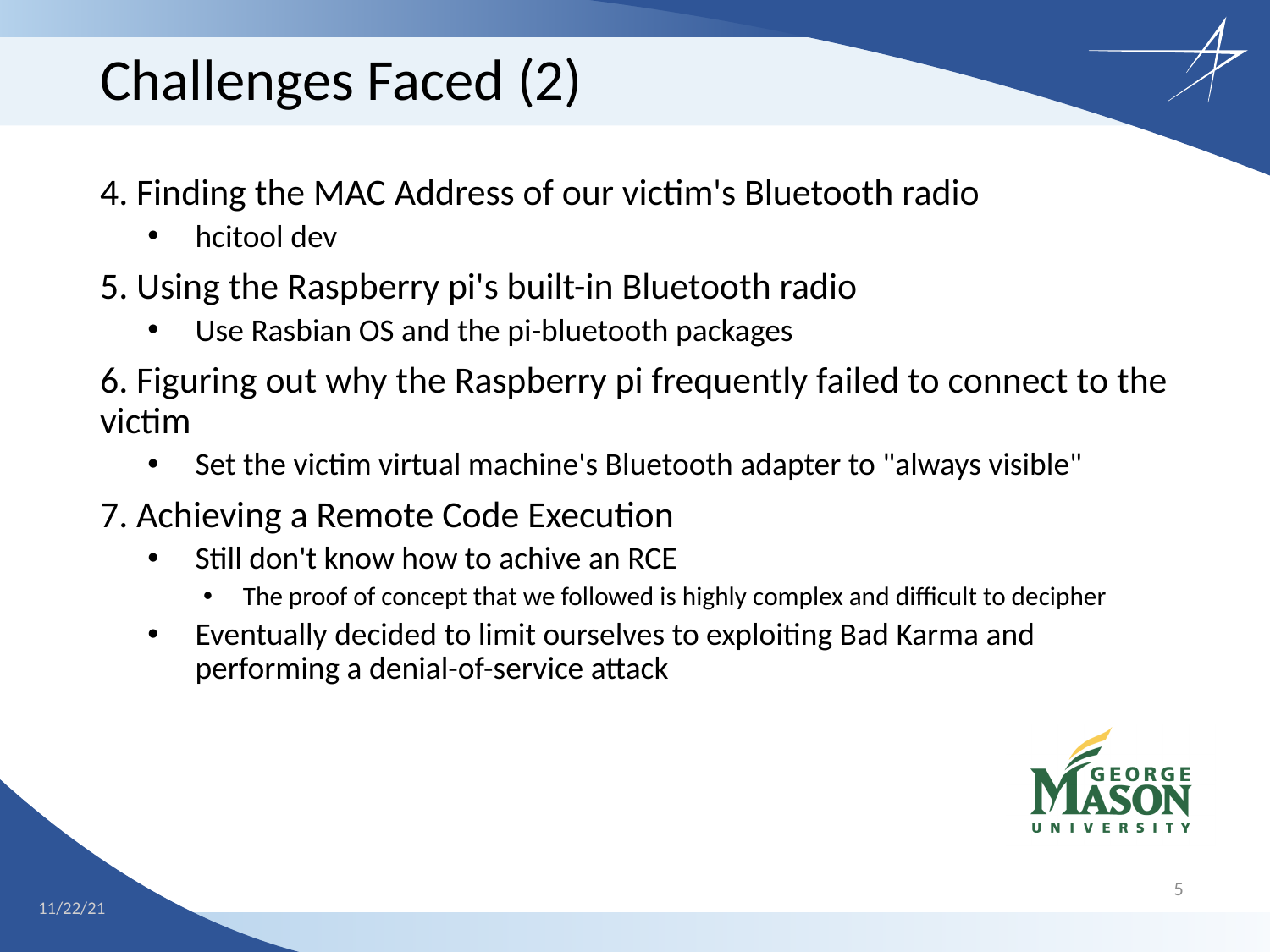

# Challenges Faced (2)
4. Finding the MAC Address of our victim's Bluetooth radio
hcitool dev
5. Using the Raspberry pi's built-in Bluetooth radio
Use Rasbian OS and the pi-bluetooth packages
6. Figuring out why the Raspberry pi frequently failed to connect to the victim
Set the victim virtual machine's Bluetooth adapter to "always visible"
7. Achieving a Remote Code Execution
Still don't know how to achive an RCE
The proof of concept that we followed is highly complex and difficult to decipher
Eventually decided to limit ourselves to exploiting Bad Karma and performing a denial-of-service attack

5
11/01/21
11/22/21